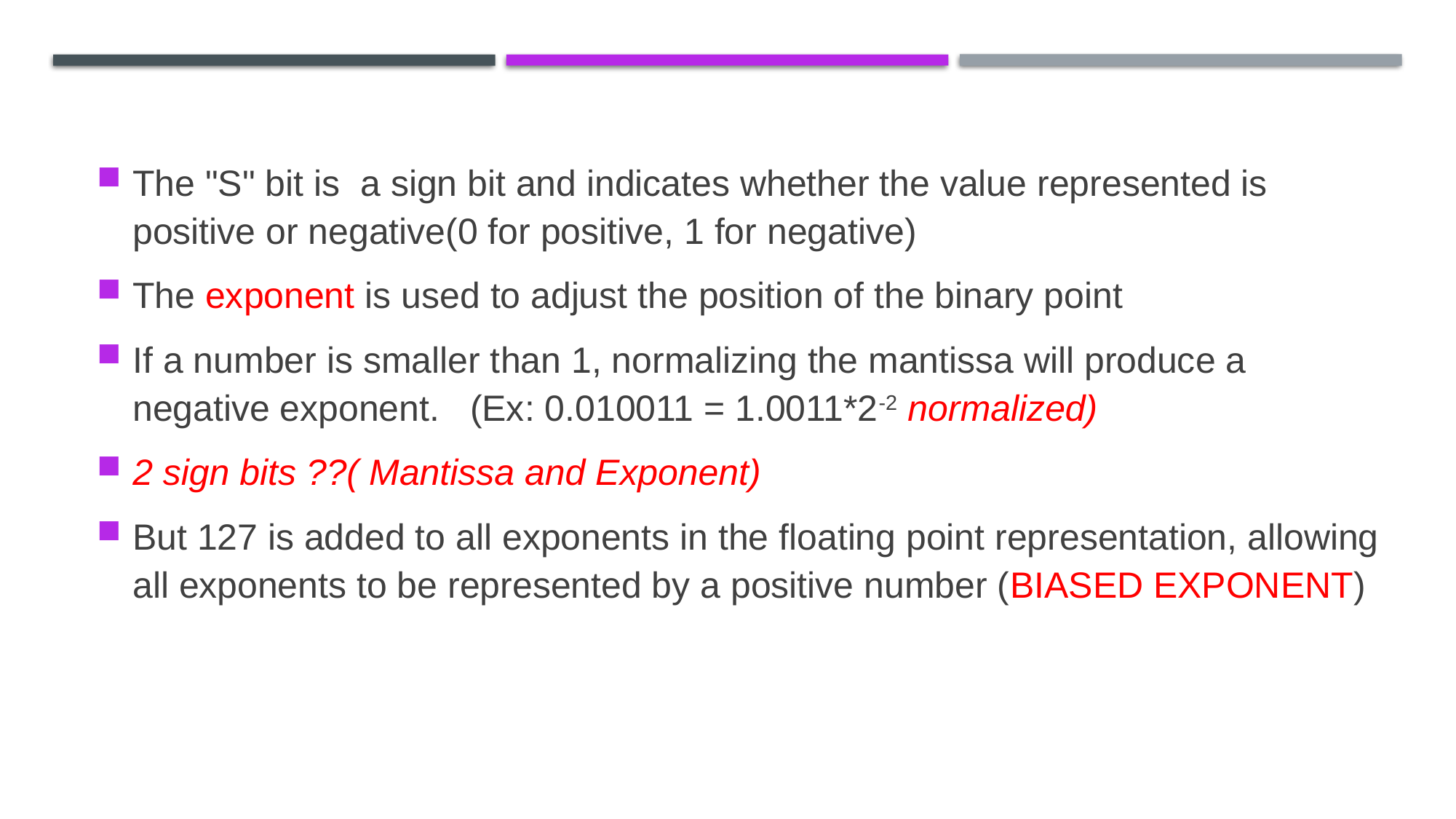

The "S" bit is  a sign bit and indicates whether the value represented is positive or negative(0 for positive, 1 for negative)
The exponent is used to adjust the position of the binary point
If a number is smaller than 1, normalizing the mantissa will produce a negative exponent.   (Ex: 0.010011 = 1.0011*2-2 normalized)
2 sign bits ??( Mantissa and Exponent)
But 127 is added to all exponents in the floating point representation, allowing  all exponents to be represented by a positive number (BIASED EXPONENT)